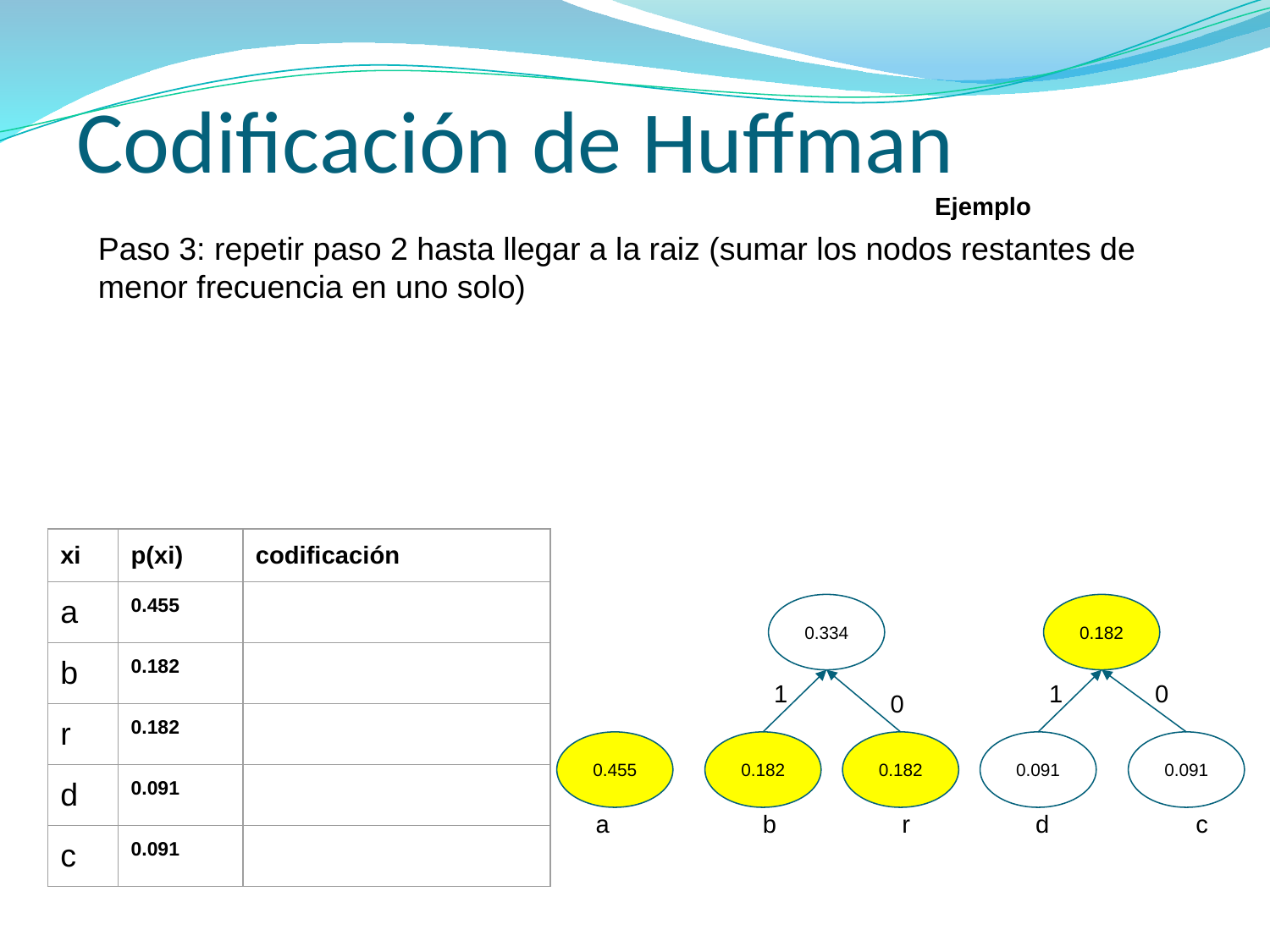

# Codificación de Huffman
Ejemplo
Paso 3: repetir paso 2 hasta llegar a la raiz (sumar los nodos restantes de menor frecuencia en uno solo)
| xi | p(xi) | codificación |
| --- | --- | --- |
| a | 0.455 |  |
| b | 0.182 |  |
| r | 0.182 |  |
| d | 0.091 |  |
| c | 0.091 |  |
0.334
0.182
1
1
0
0
0.455
0.182
0.182
0.091
0.091
     a                      b                  r                  d                     c